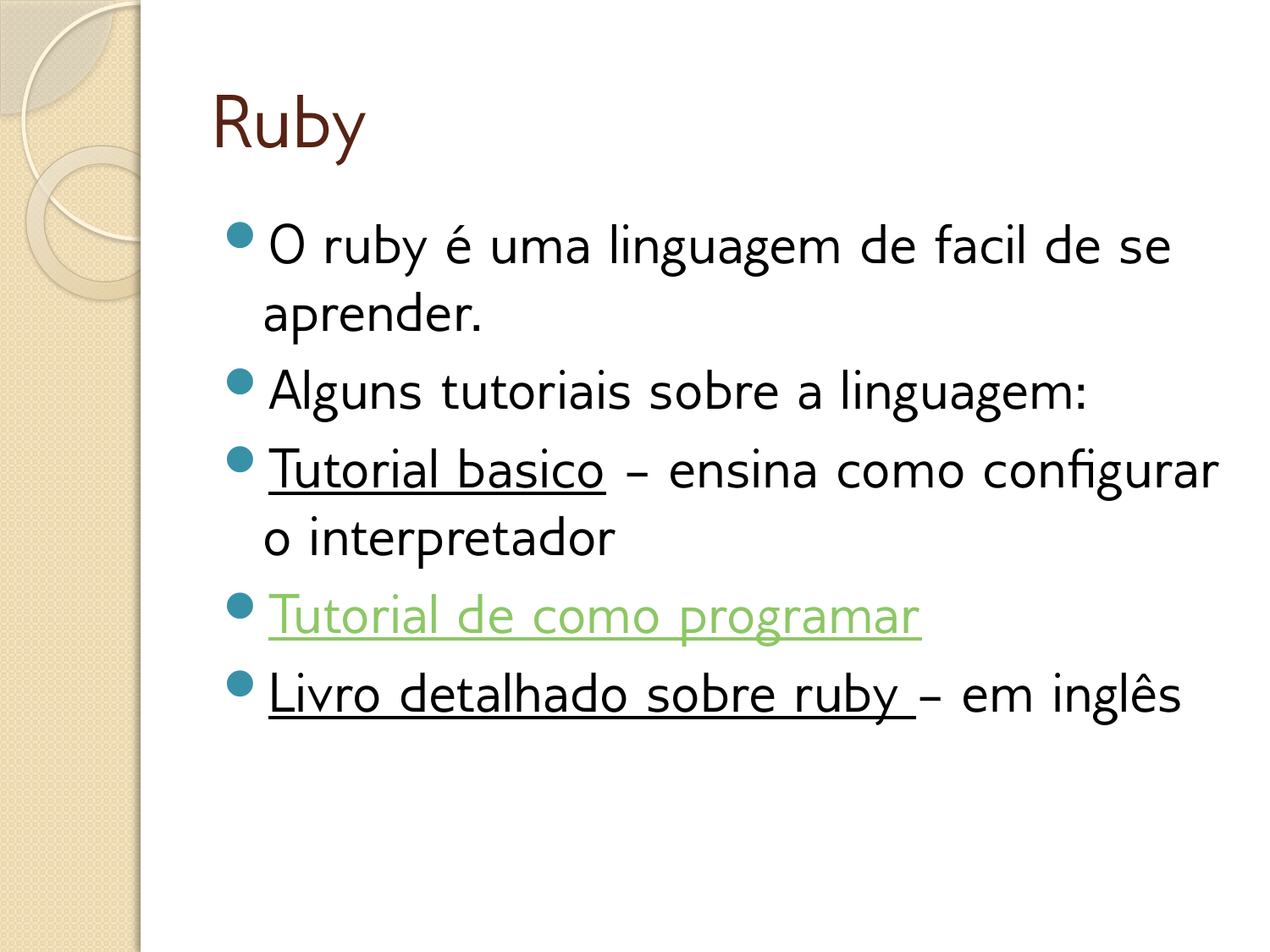

# Ruby
O ruby é uma linguagem de facil de se aprender.
Alguns tutoriais sobre a linguagem:
Tutorial basico – ensina como configurar o interpretador
Tutorial de como programar
Livro detalhado sobre ruby – em inglês